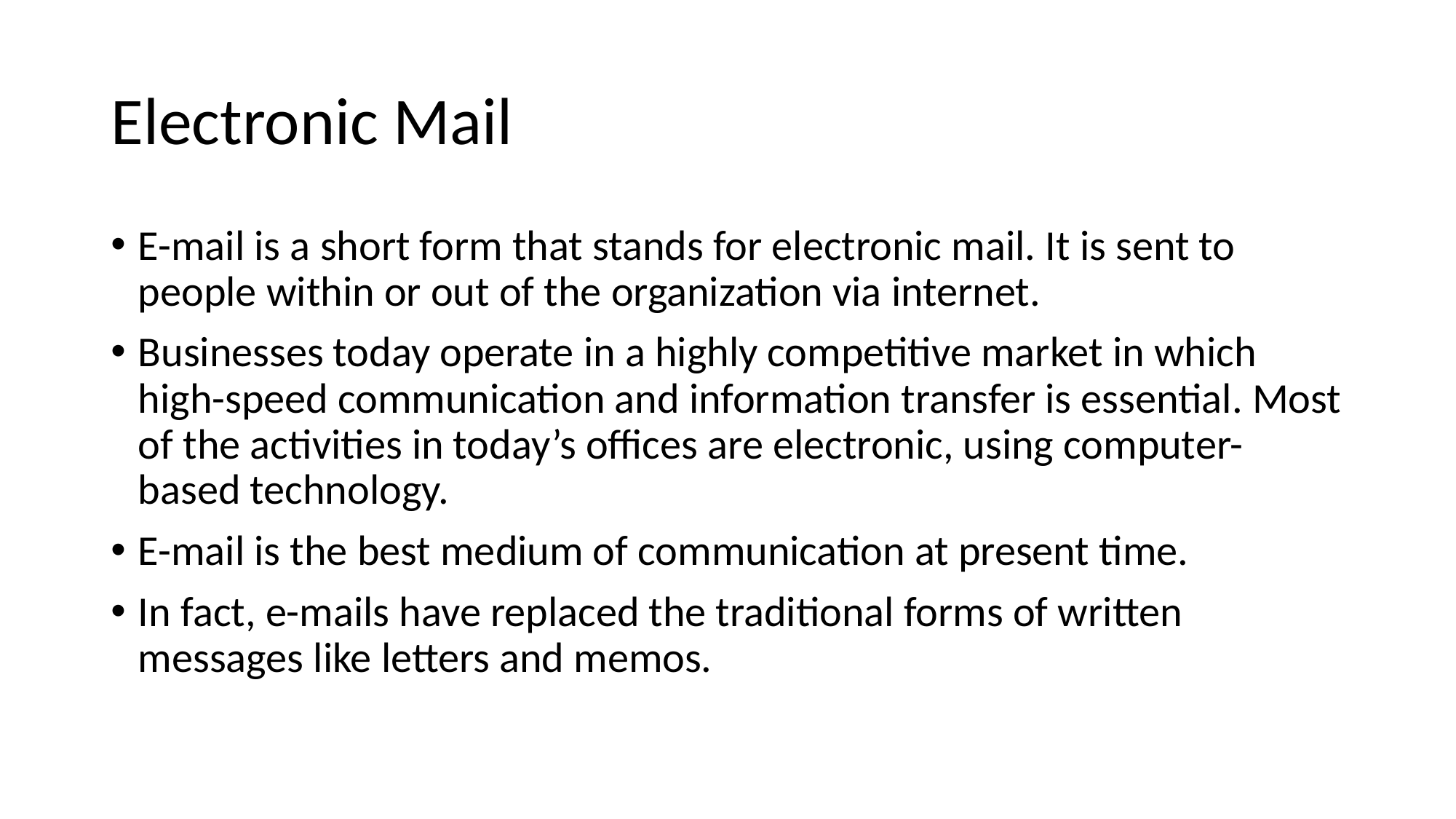

# Electronic Mail
E-mail is a short form that stands for electronic mail. It is sent to people within or out of the organization via internet.
Businesses today operate in a highly competitive market in which high-speed communication and information transfer is essential. Most of the activities in today’s offices are electronic, using computer-based technology.
E-mail is the best medium of communication at present time.
In fact, e-mails have replaced the traditional forms of written messages like letters and memos.